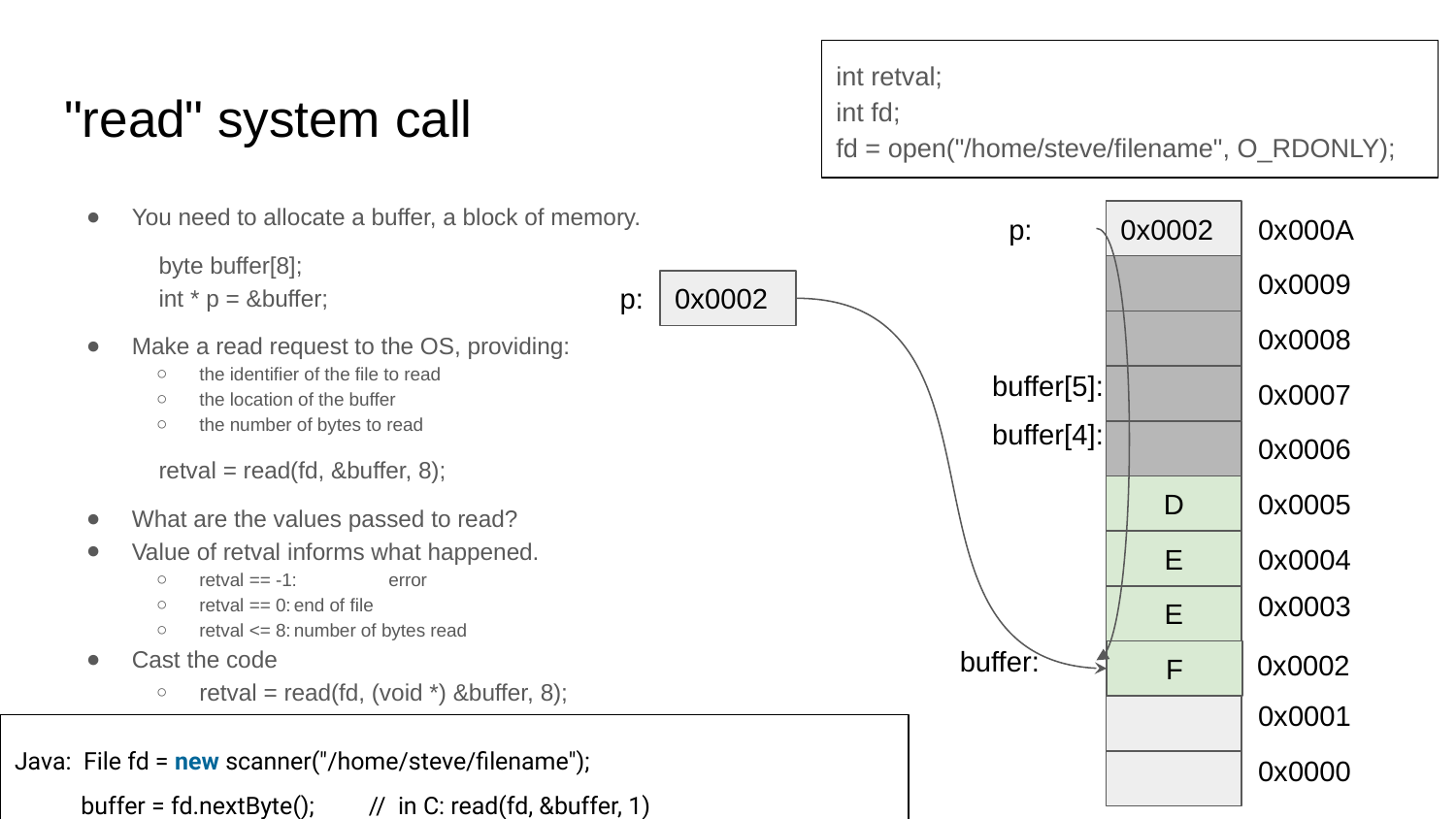

int retval;
int fd;
fd = open("/home/steve/filename", O_RDONLY);
# "read" system call
You need to allocate a buffer, a block of memory.
	byte buffer[8];
	int * p = &buffer;
Make a read request to the OS, providing:
the identifier of the file to read
the location of the buffer
the number of bytes to read
	retval = read(fd, &buffer, 8);
What are the values passed to read?
Value of retval informs what happened.
retval == -1:  	error
retval == 0:	end of file
retval <= 8:	number of bytes read
Cast the code
retval = read(fd, (void *) &buffer, 8);
p:
0x000A
0x0002
0x0009

p:
0x0002
0x0008

buffer[5]:
0x0007

buffer[4]:
0x0006

0x0005
D
0x0004
E
0x0003
E
buffer:
0x0002
F
0x0001

Java:  File fd = new scanner("/home/steve/filename");
           buffer = fd.nextByte();         //  in C: read(fd, &buffer, 1)
0x0000